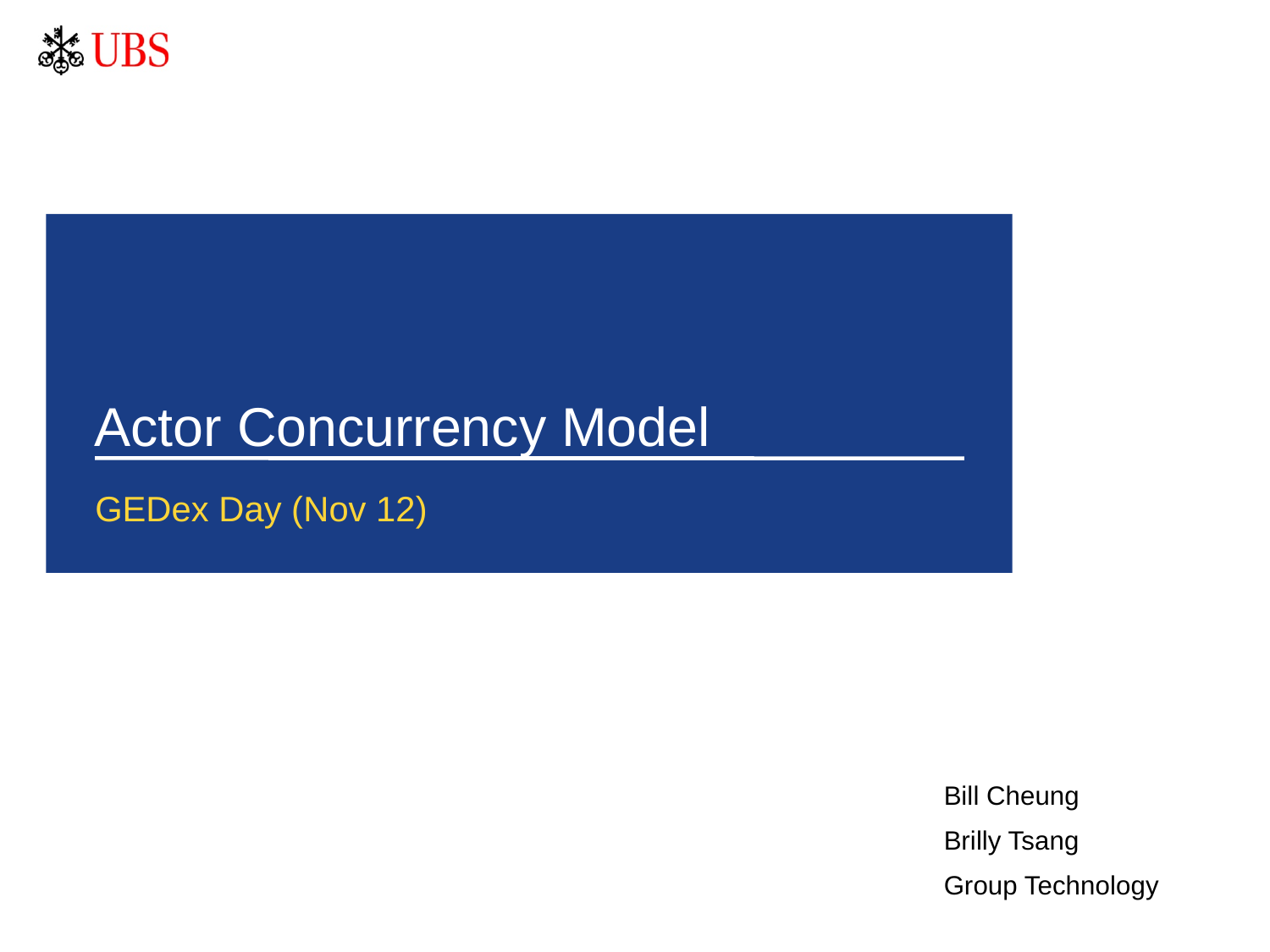

# Actor Concurrency Model
GEDex Day (Nov 12)
Bill Cheung
Brilly Tsang
Group Technology